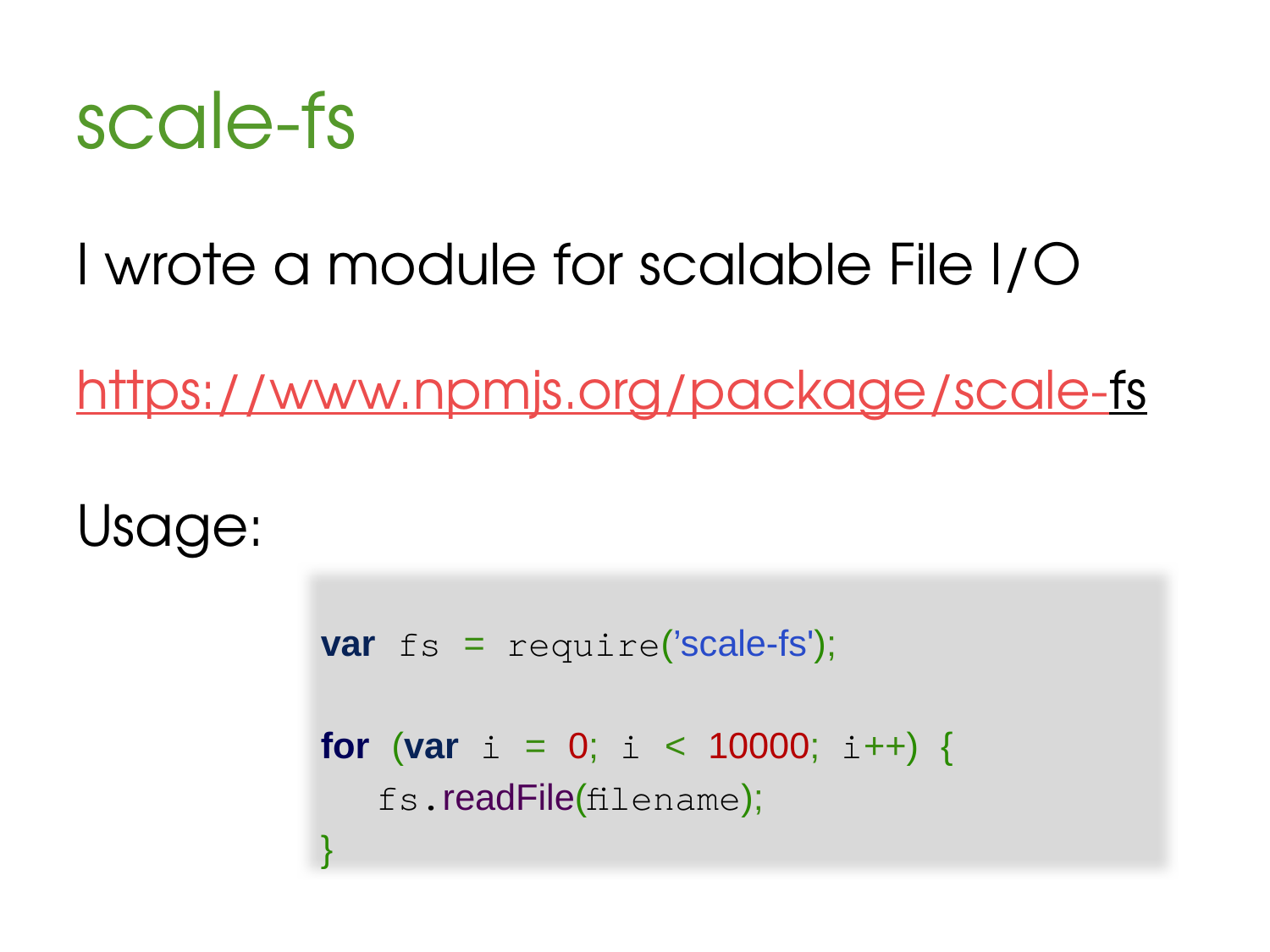

# scale-fs
I wrote a module for scalable File I/O

https://www.npmjs.org/package/scale-fs

Usage:

 var fs = require(’scale-fs');

 for (var i = 0; i < 10000; i++) {
   fs.readFile(filename);
 }